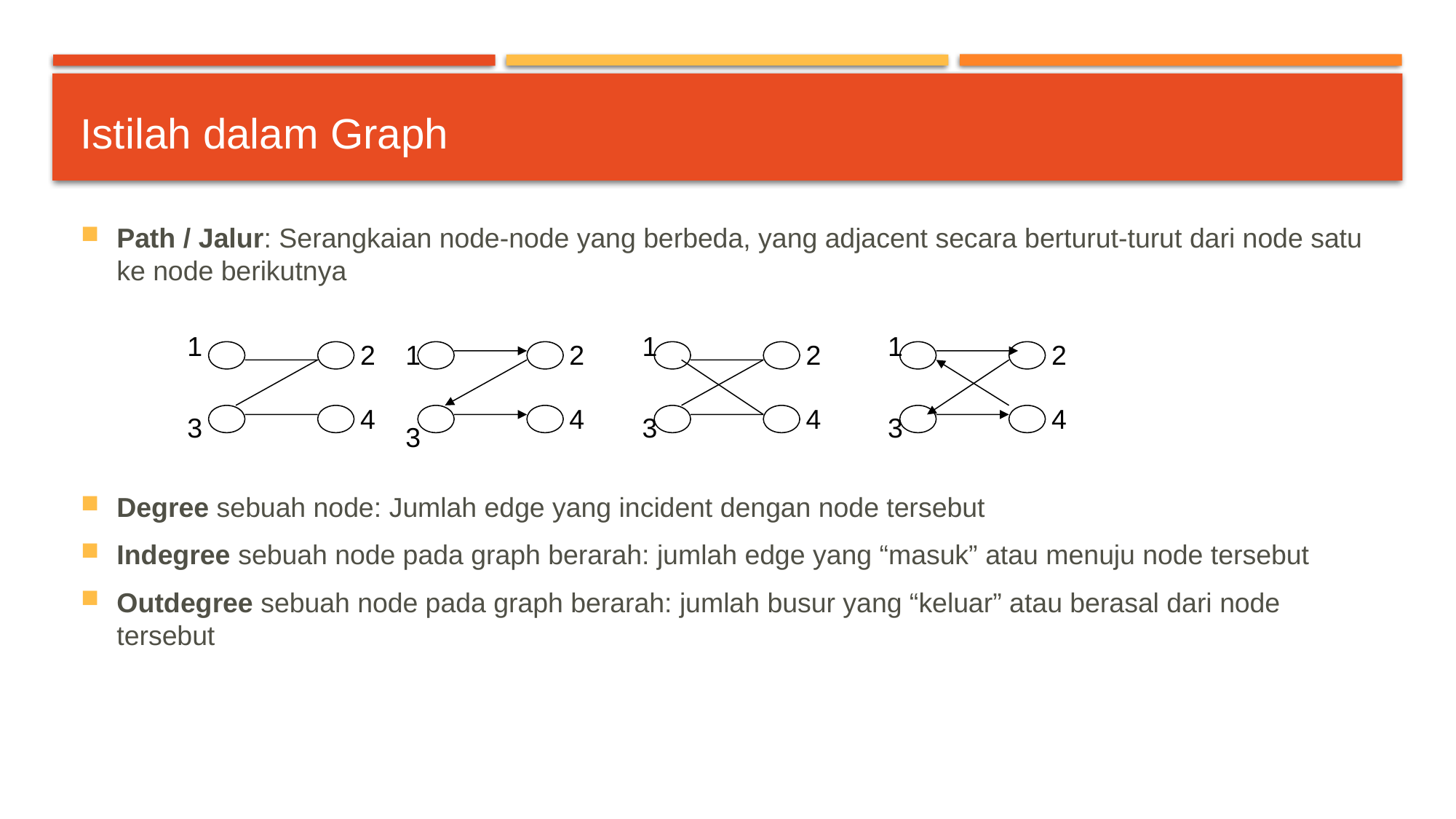

# Istilah dalam Graph
Path / Jalur: Serangkaian node-node yang berbeda, yang adjacent secara berturut-turut dari node satu ke node berikutnya

Degree sebuah node: Jumlah edge yang incident dengan node tersebut
Indegree sebuah node pada graph berarah: jumlah edge yang “masuk” atau menuju node tersebut
Outdegree sebuah node pada graph berarah: jumlah busur yang “keluar” atau berasal dari node tersebut

1
1
1
2
1
2
2
2

4
4
4
4
3

3

3

3